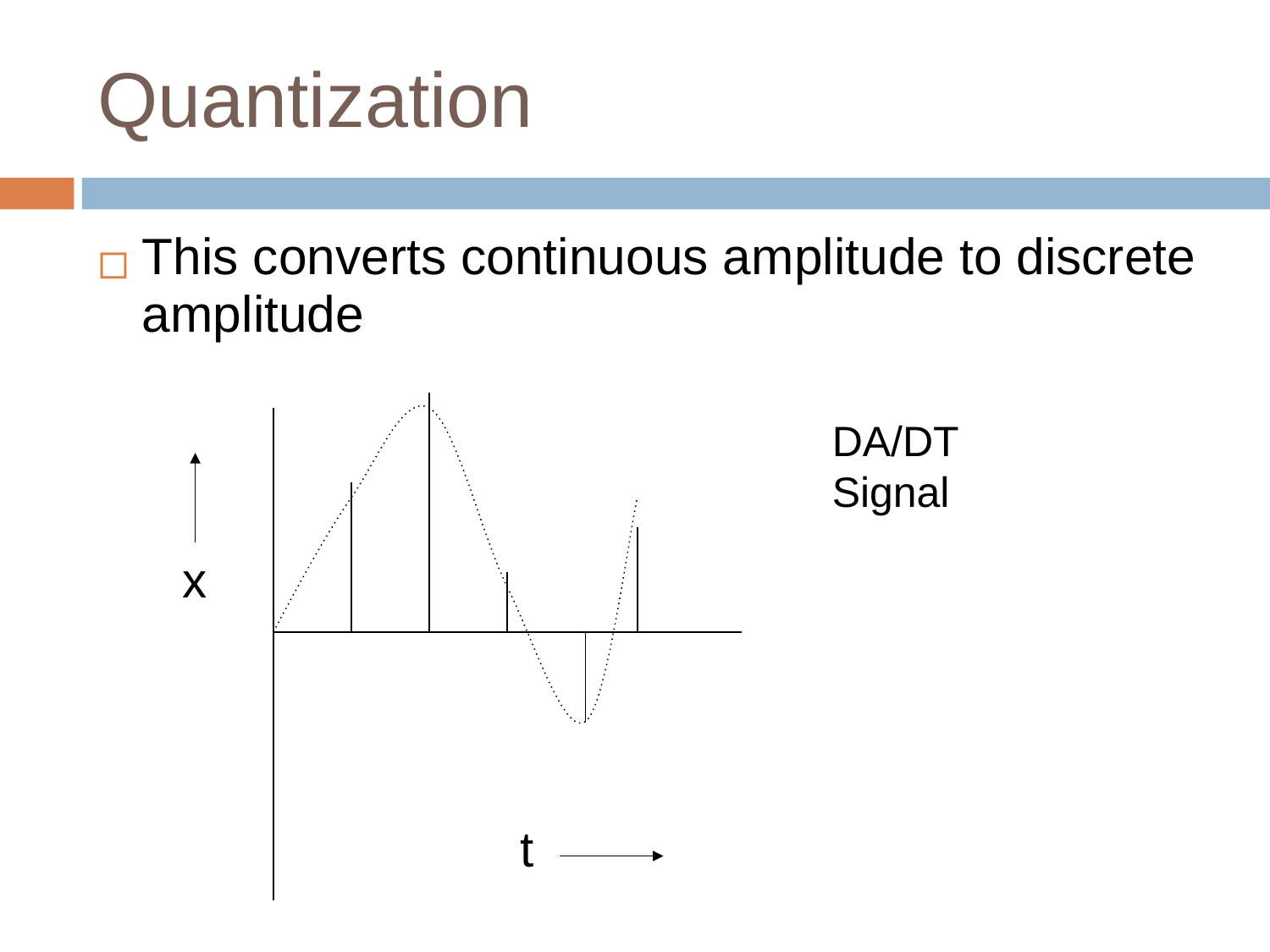

# Quantization
This converts continuous amplitude to discrete amplitude

DA/DT Signal
x
t